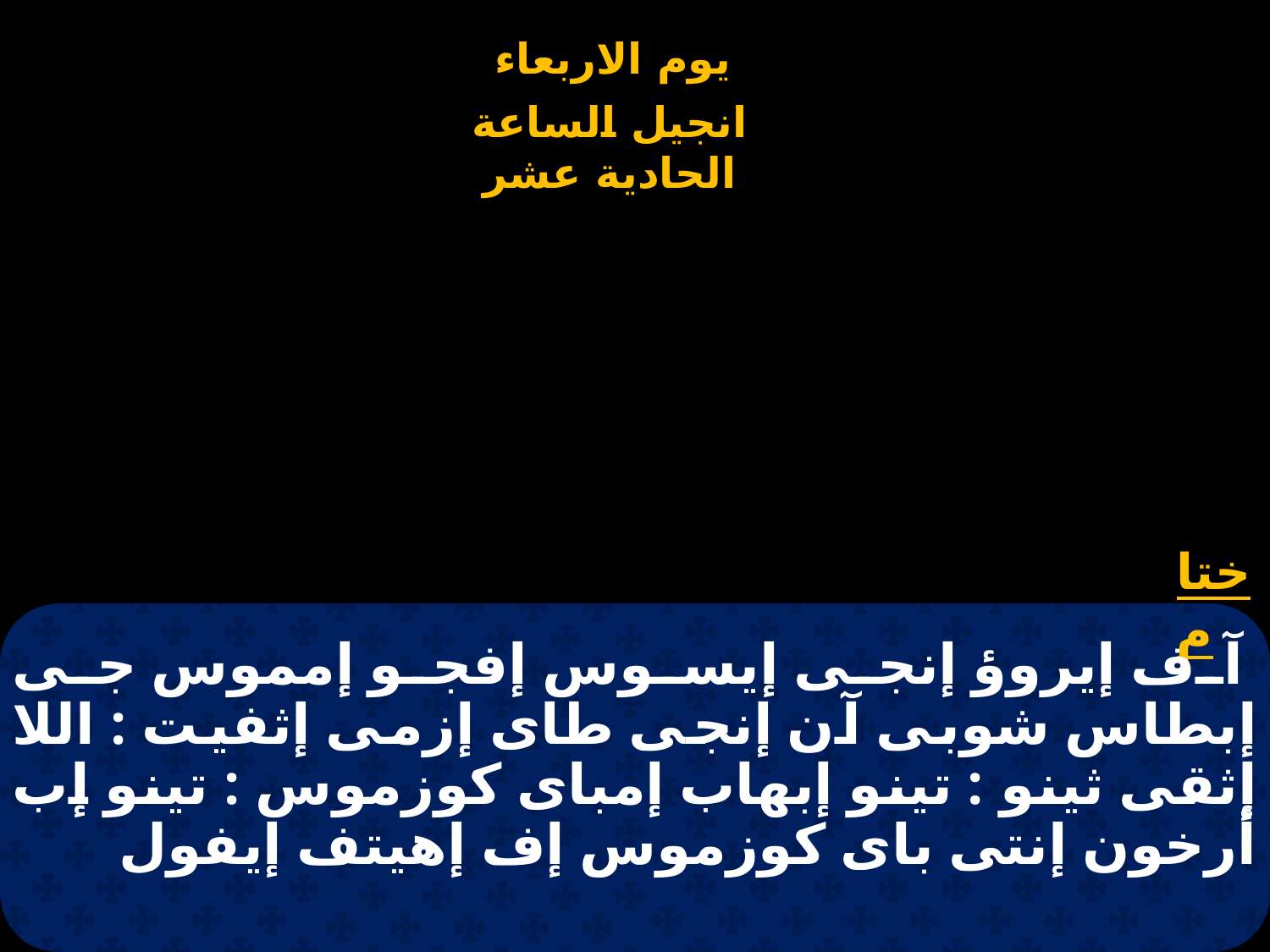

# آف إيروؤ إنجى إيسوس إفجو إمموس جى إبطاس شوبى آن إنجى طاى إزمى إثفيت : اللا إثقى ثينو : تينو إبهاب إمباى كوزموس : تينو إب أرخون إنتى باى كوزموس إف إهيتف إيفول